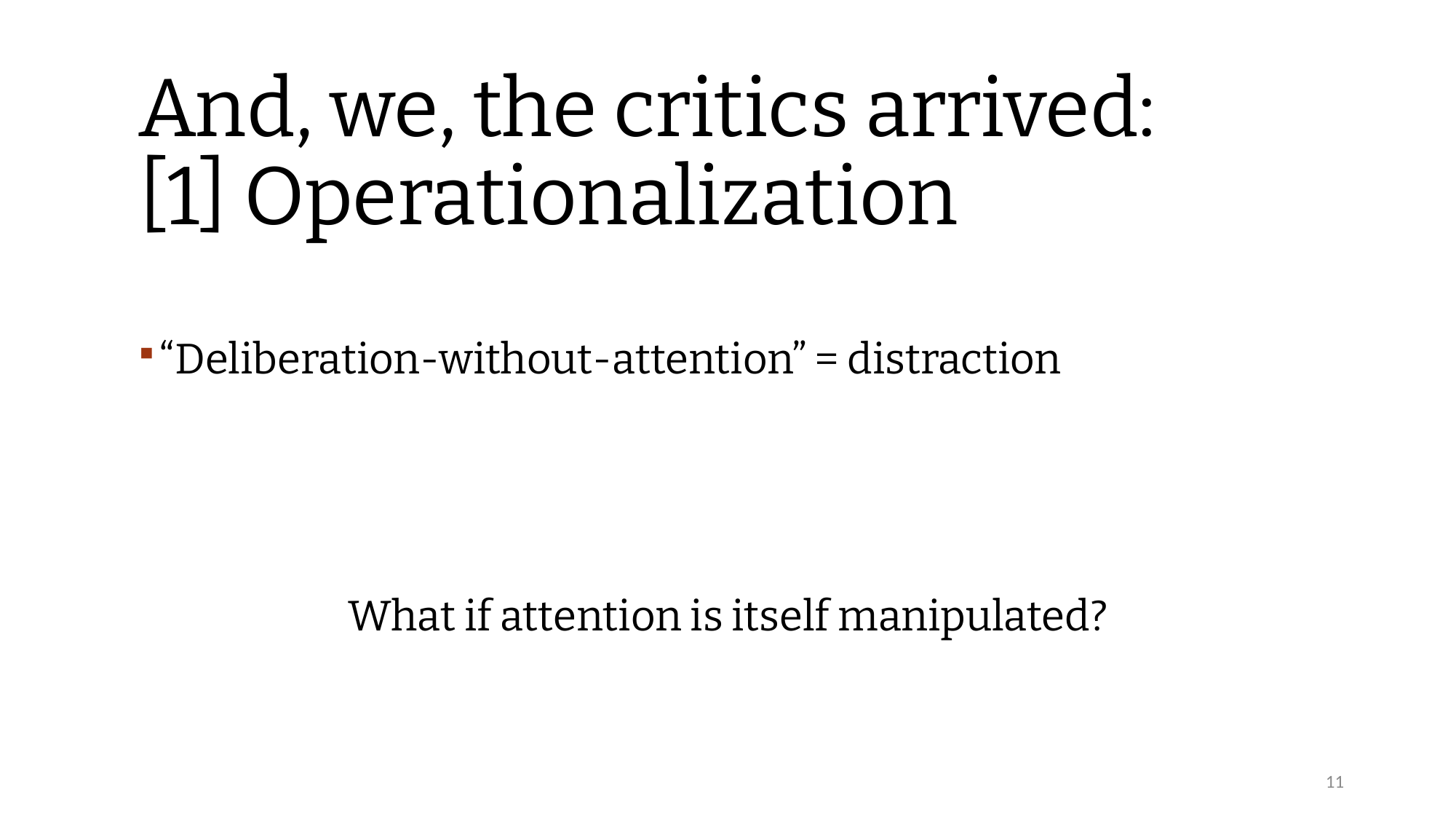

# And, we, the critics arrived: [1] Operationalization
“Deliberation-without-attention” = distraction

What if attention is itself manipulated?
11